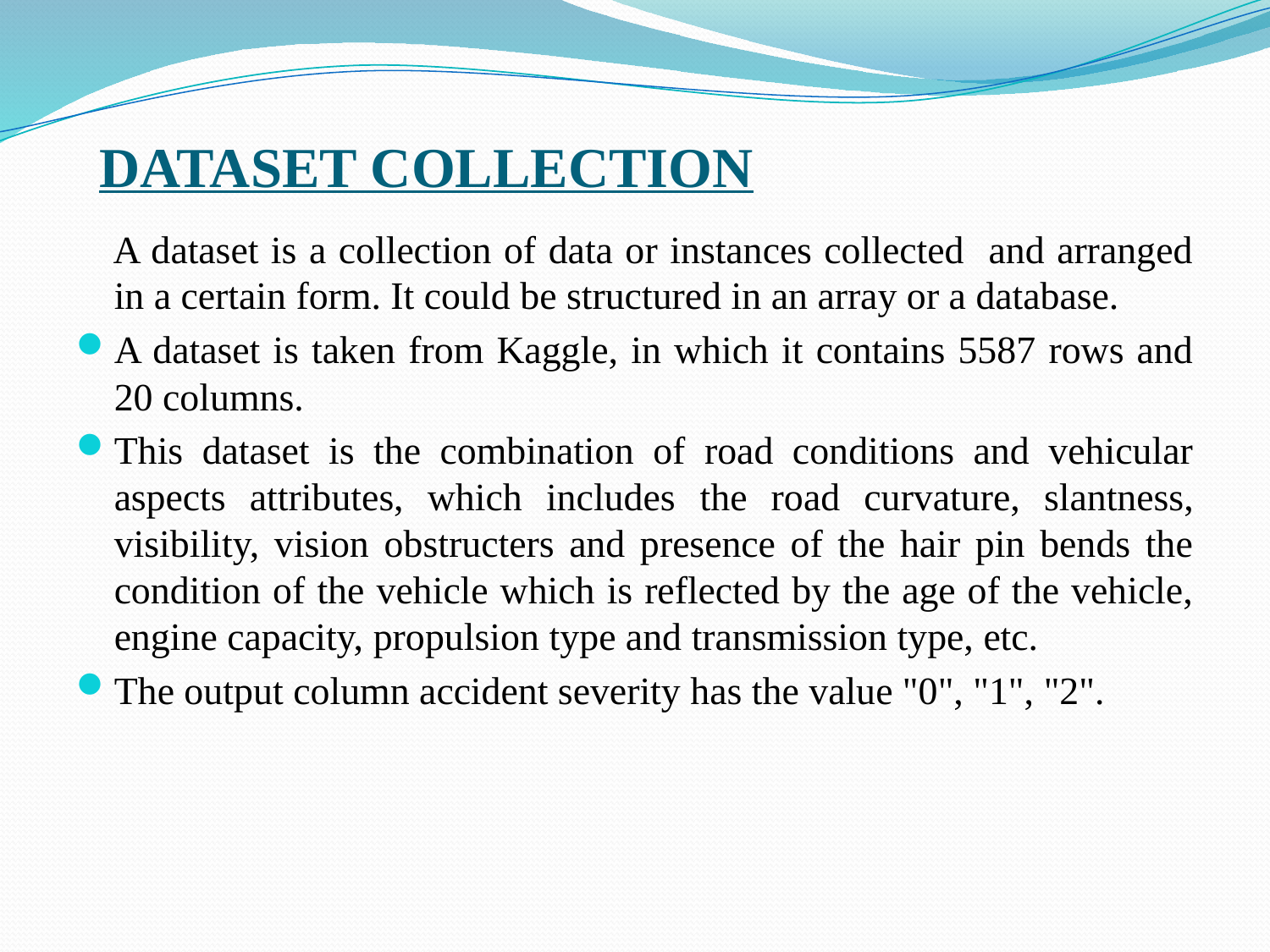

# DATASET COLLECTION
   A dataset is a collection of data or instances collected  and arranged in a certain form. It could be structured in an array or a database.
A dataset is taken from Kaggle, in which it contains 5587 rows and 20 columns.
This dataset is the combination of road conditions and vehicular aspects attributes, which includes the road curvature, slantness, visibility, vision obstructers and presence of the hair pin bends the condition of the vehicle which is reflected by the age of the vehicle, engine capacity, propulsion type and transmission type, etc.
The output column accident severity has the value "0", "1", "2".